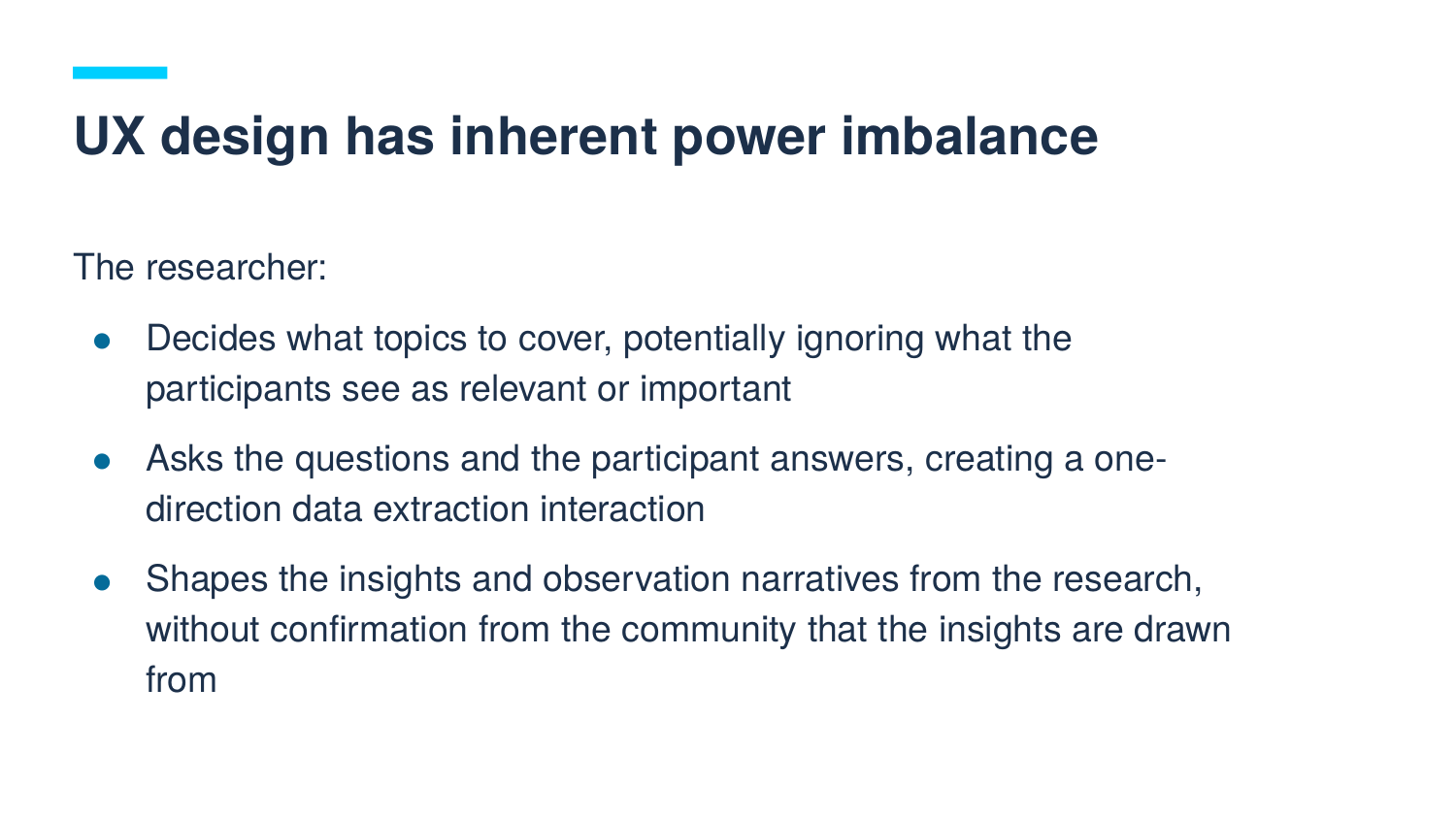

# UX design has inherent power imbalance

The researcher:
Decides what topics to cover, potentially ignoring what the participants see as relevant or important
Asks the questions and the participant answers, creating a one-direction data extraction interaction
Shapes the insights and observation narratives from the research, without confirmation from the community that the insights are drawn from